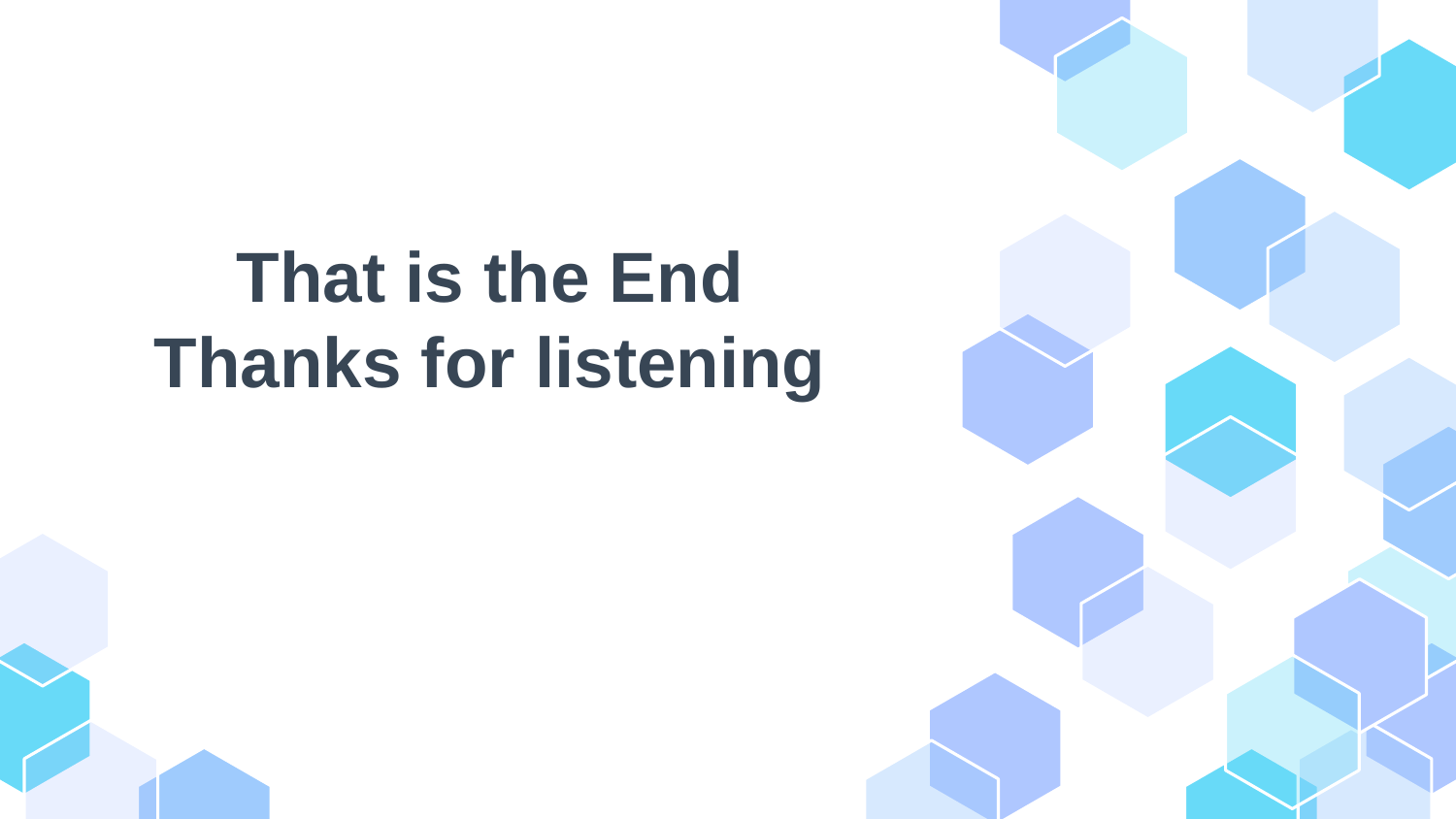

# That is the End Thanks for listening